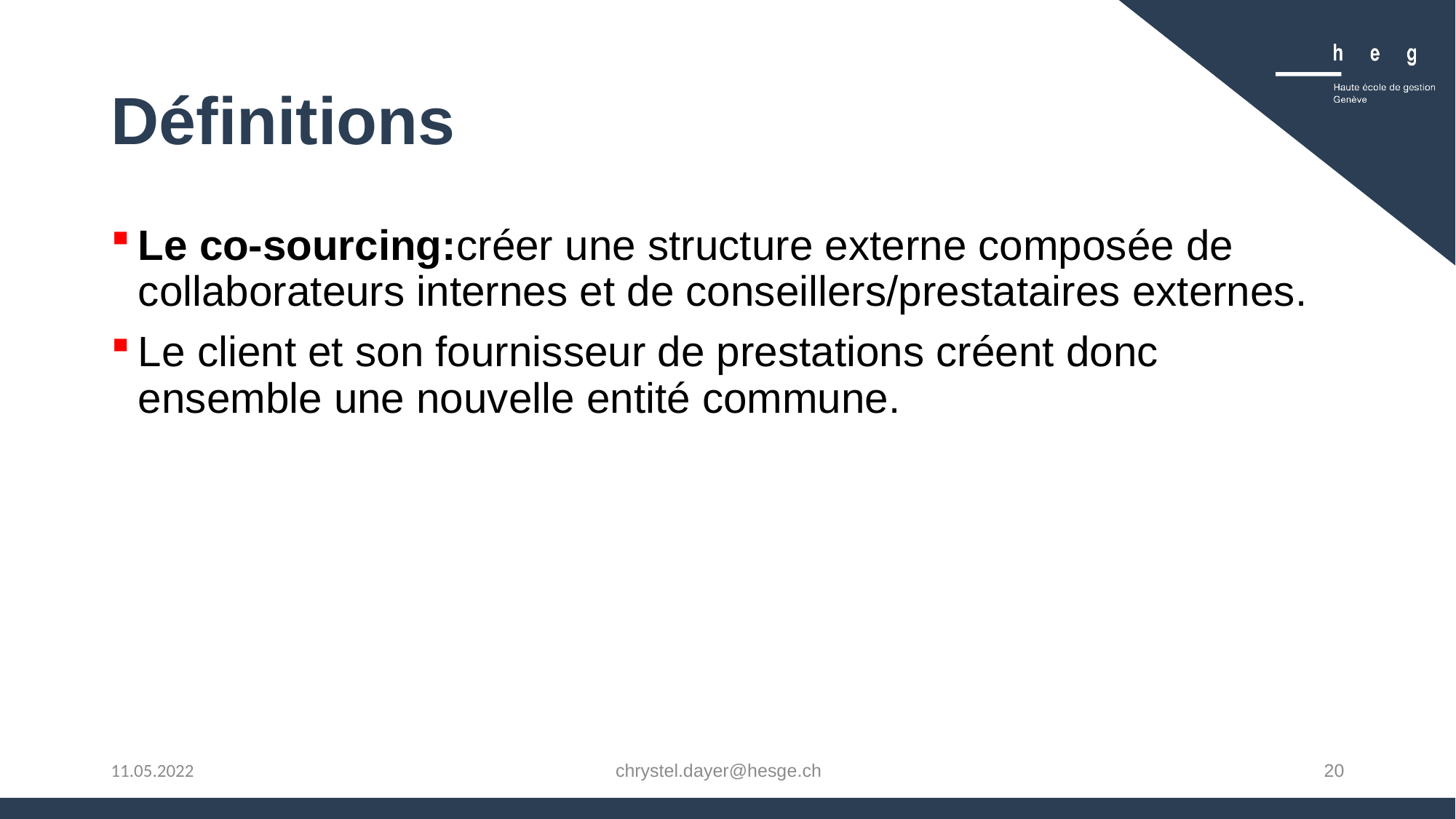

# Définitions
Le co-sourcing:créer une structure externe composée de collaborateurs internes et de conseillers/prestataires externes.
Le client et son fournisseur de prestations créent donc ensemble une nouvelle entité commune.
chrystel.dayer@hesge.ch
20